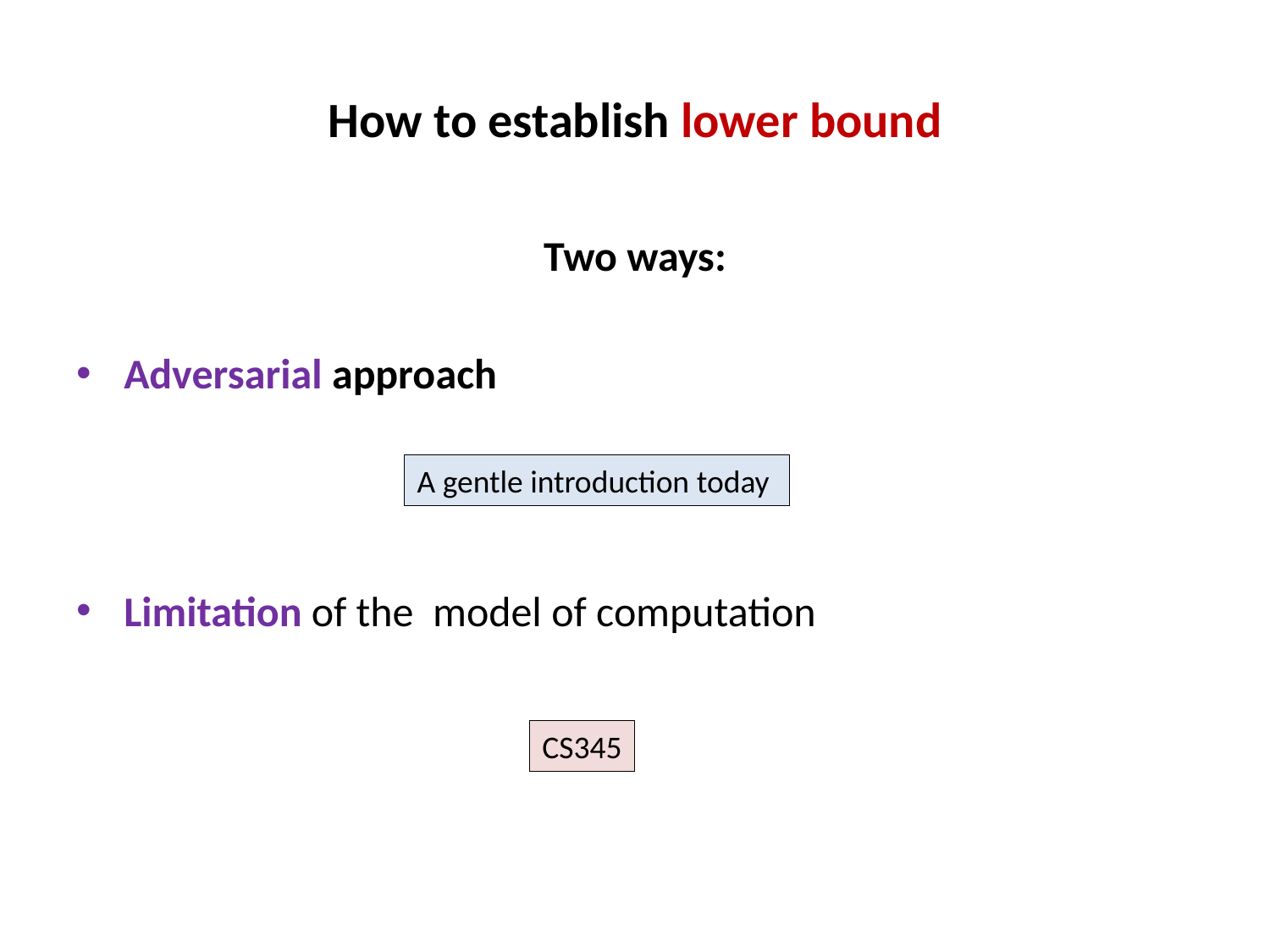

# How to establish lower bound
Two ways:

Adversarial approach

Limitation of the  model of computation
A gentle introduction today
CS345